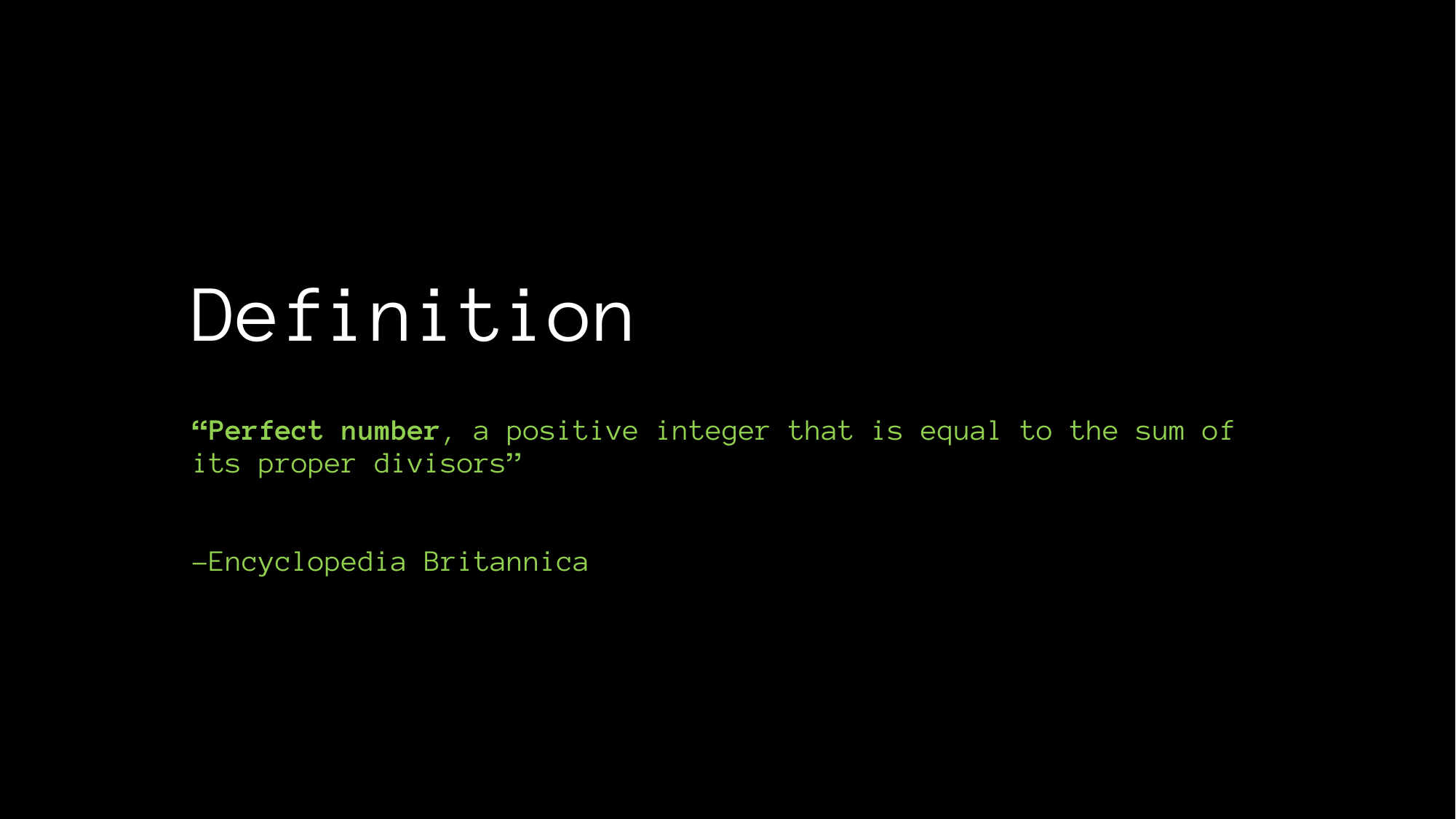

# Definition
“Perfect number, a positive integer that is equal to the sum of its proper divisors”

-Encyclopedia Britannica